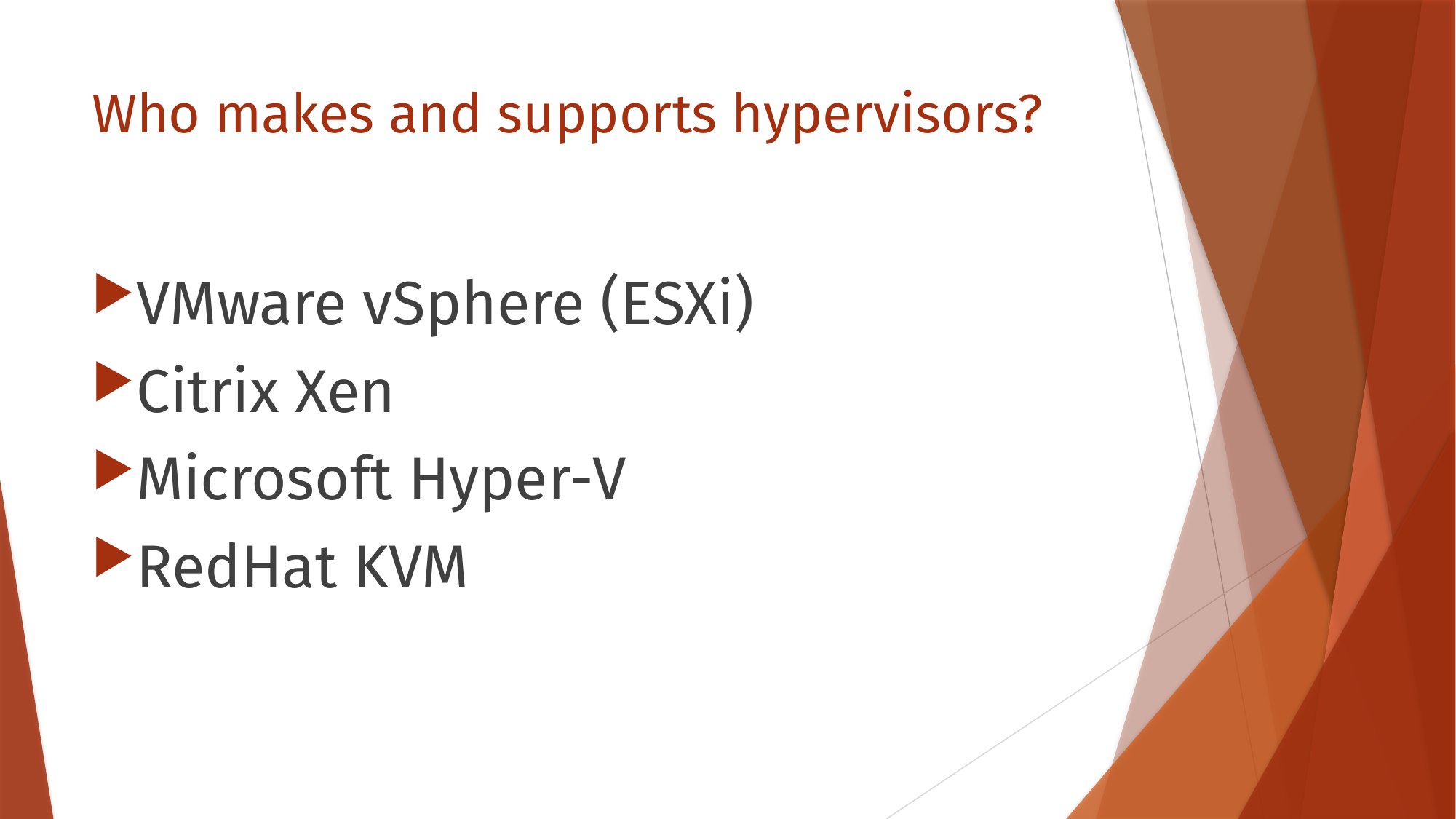

# Who makes and supports hypervisors?
VMware vSphere (ESXi)
Citrix Xen
Microsoft Hyper-V
RedHat KVM